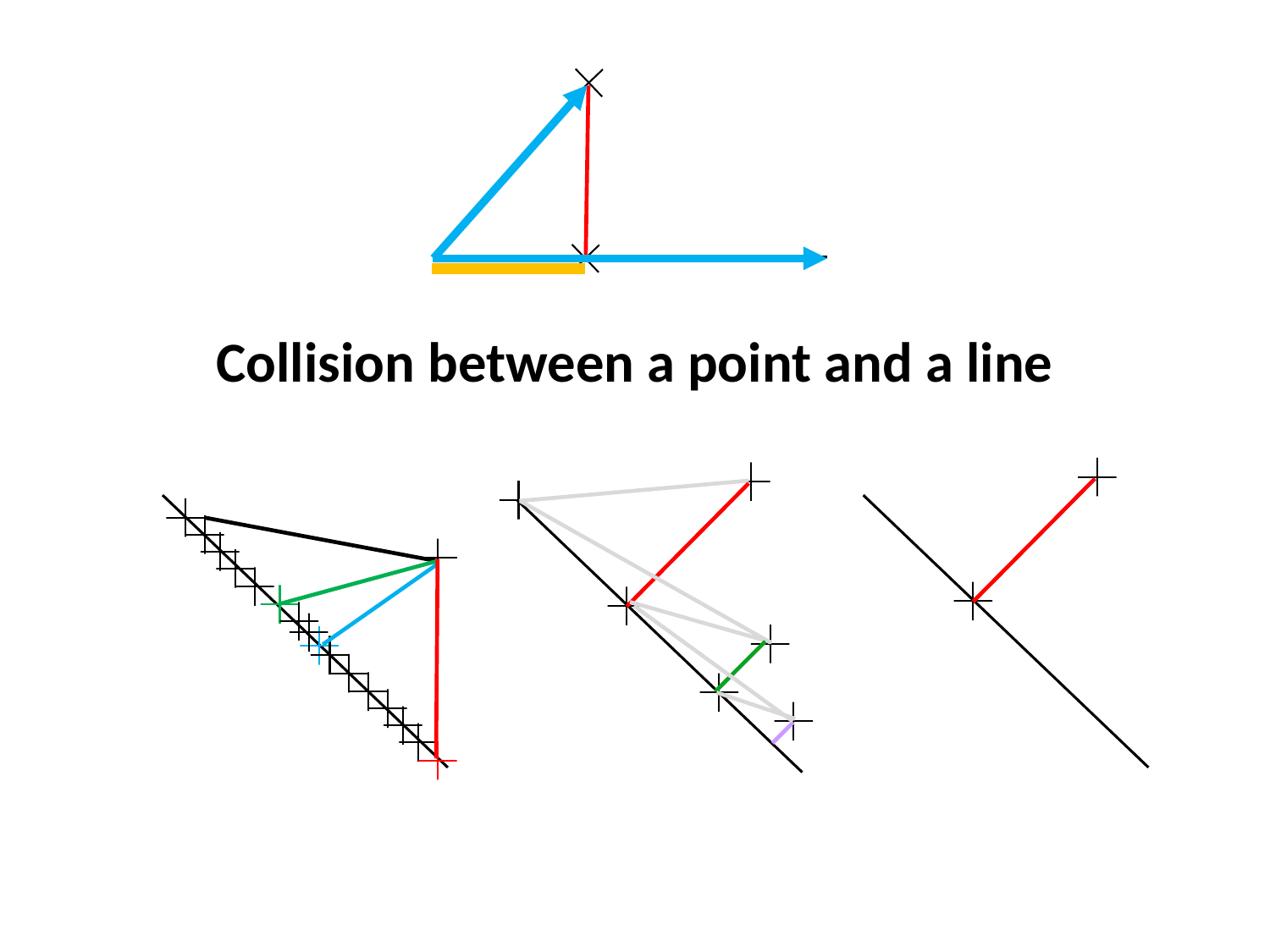

Collision between a point and a line